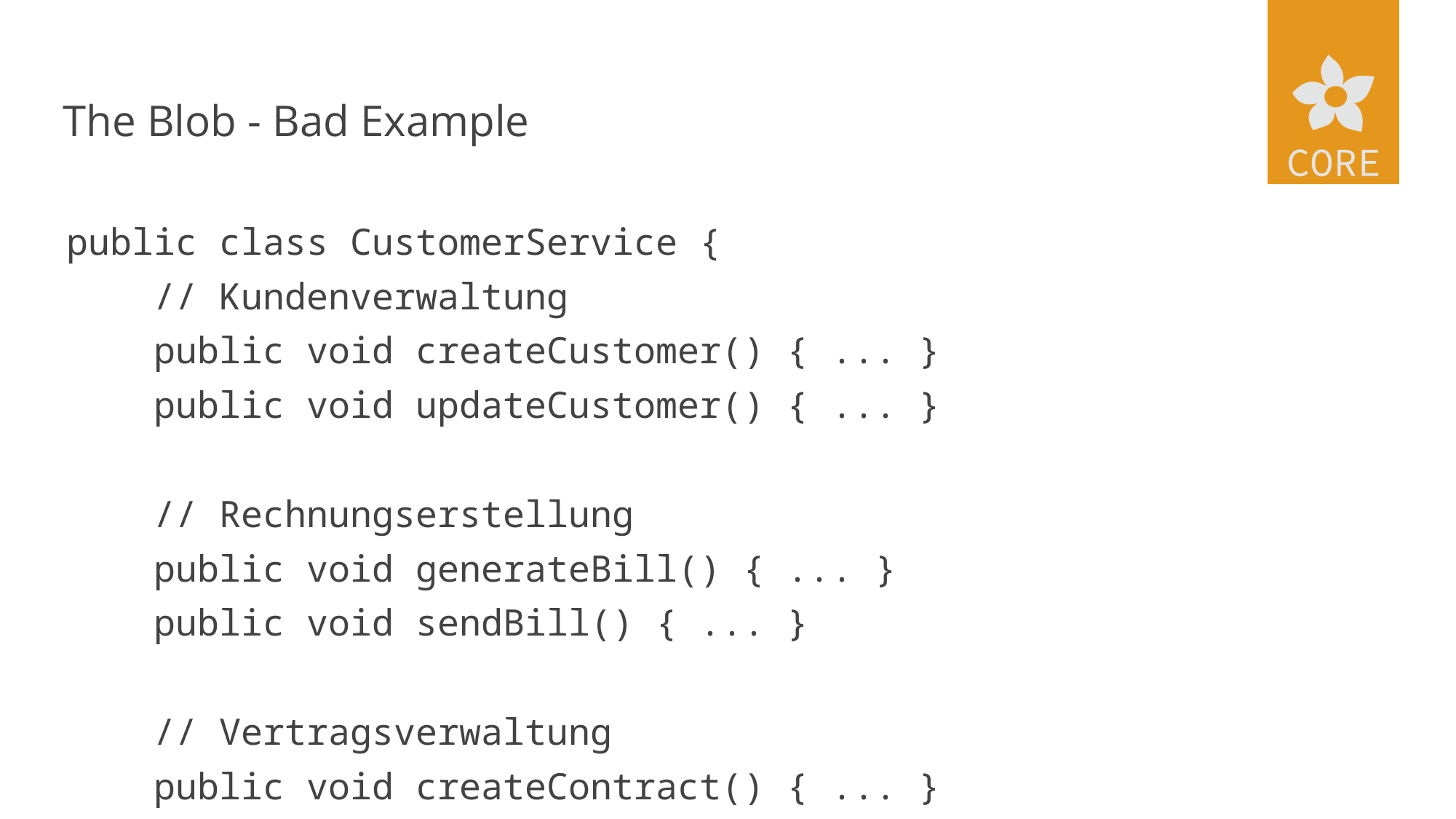

# The Blob - Bad Example
public class CustomerService {
    // Kundenverwaltung
    public void createCustomer() { ... }
    public void updateCustomer() { ... }

    // Rechnungserstellung
    public void generateBill() { ... }
    public void sendBill() { ... }

    // Vertragsverwaltung
    public void createContract() { ... }
    public void cancelContract() { ... }

    // Produktkatalog
    public void addProduct() { ... }
    public void removeProduct() { ... }

    // Notification
    public void sendEmail() { ... }
    public void sendSMS() { ... }

    // 50+ weitere Methoden...
}